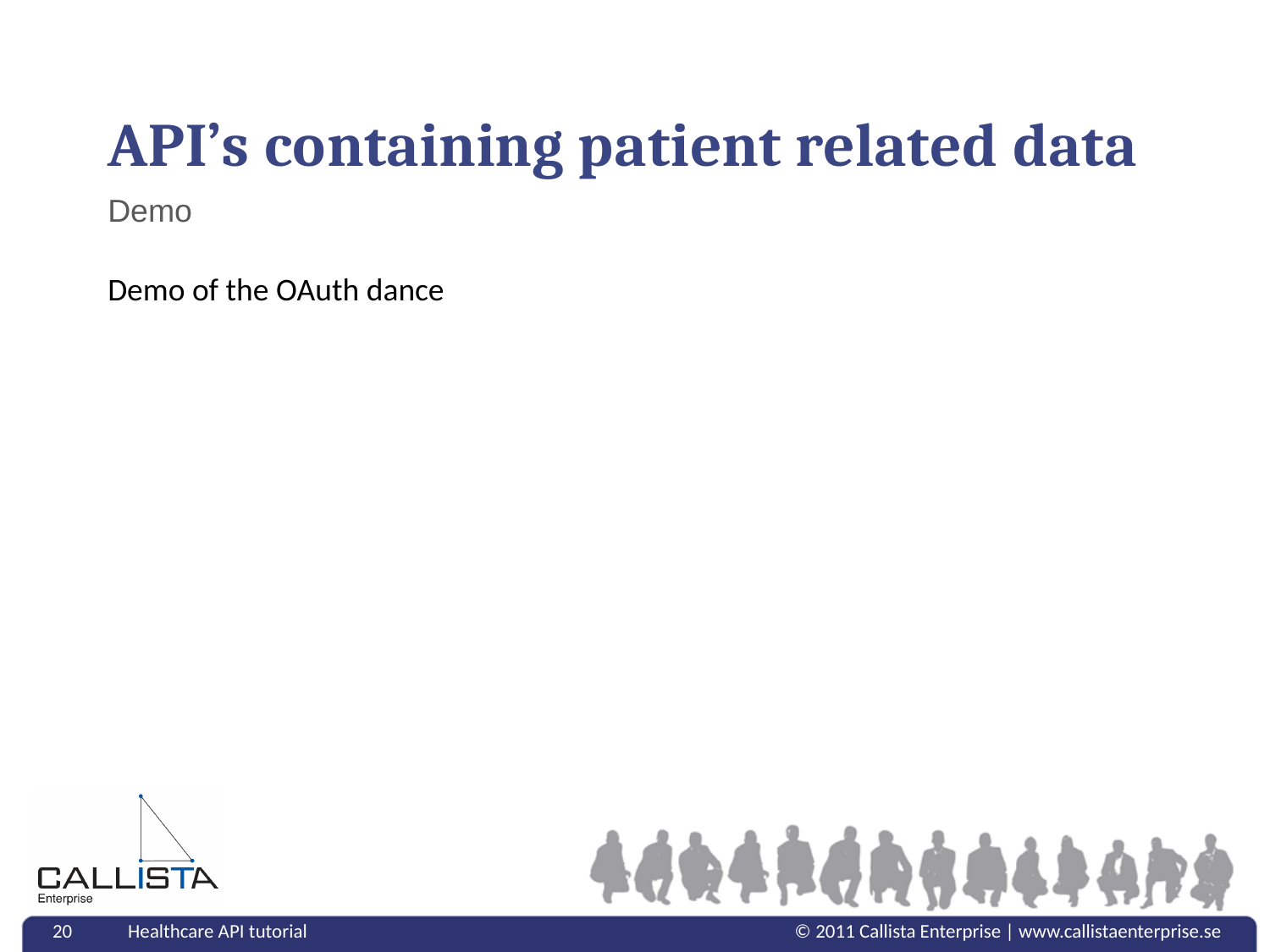

# API’s containing patient related data
Demo
Demo of the OAuth dance
20